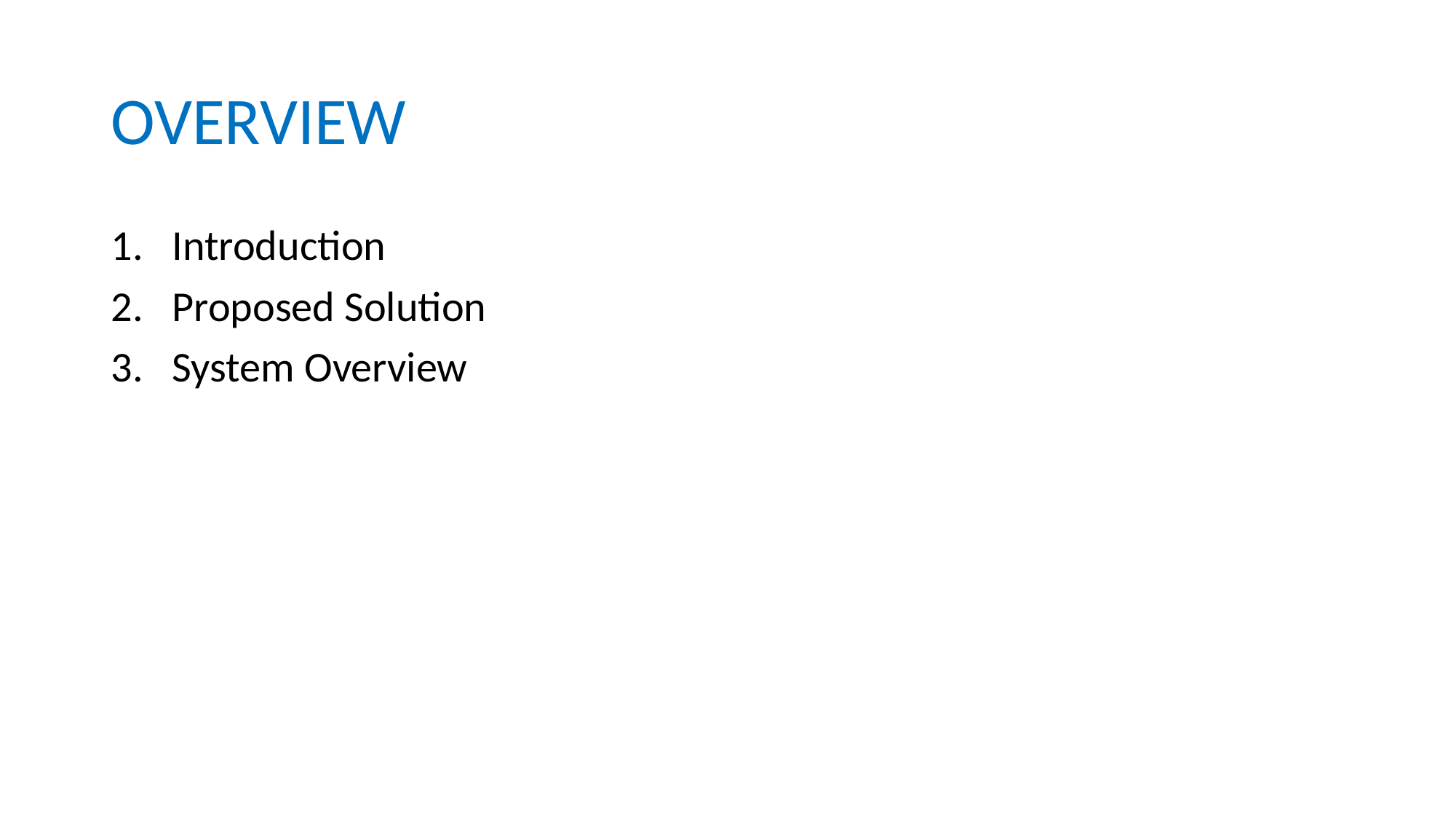

# OVERVIEW
Introduction
Proposed Solution
System Overview